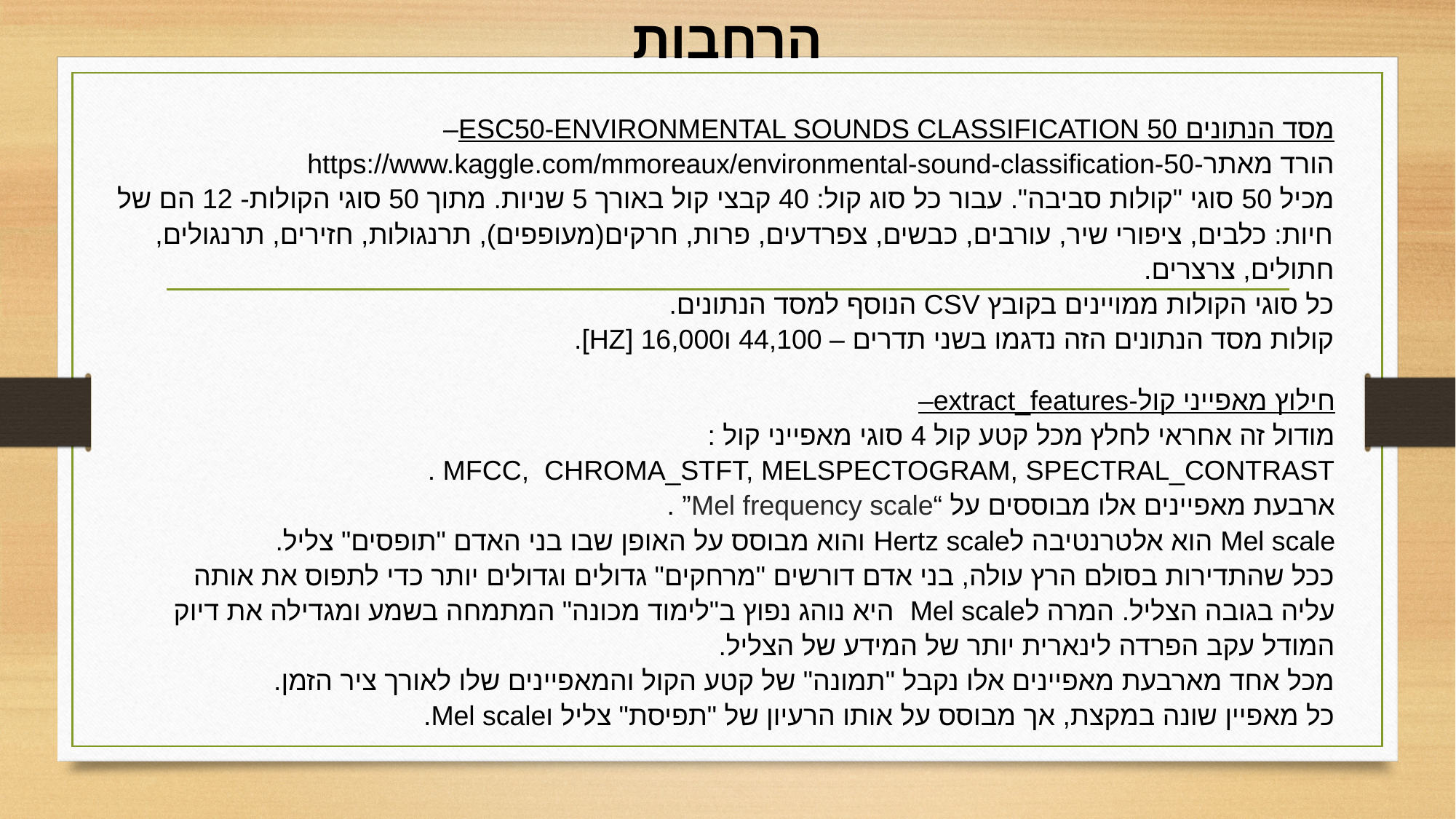

הרחבות
מסד הנתונים ESC50-ENVIRONMENTAL SOUNDS CLASSIFICATION 50–
הורד מאתר-	https://www.kaggle.com/mmoreaux/environmental-sound-classification-50
מכיל 50 סוגי "קולות סביבה". עבור כל סוג קול: 40 קבצי קול באורך 5 שניות. מתוך 50 סוגי הקולות- 12 הם של חיות: כלבים, ציפורי שיר, עורבים, כבשים, צפרדעים, פרות, חרקים(מעופפים), תרנגולות, חזירים, תרנגולים, חתולים, צרצרים.
כל סוגי הקולות ממויינים בקובץ CSV הנוסף למסד הנתונים.
קולות מסד הנתונים הזה נדגמו בשני תדרים – 44,100 ו16,000 [HZ].
חילוץ מאפייני קול-extract_features–
מודול זה אחראי לחלץ מכל קטע קול 4 סוגי מאפייני קול :
MFCC,  CHROMA_STFT, MELSPECTOGRAM, SPECTRAL_CONTRAST .
ארבעת מאפיינים אלו מבוססים על “Mel frequency scale” .
Mel scale הוא אלטרנטיבה לHertz scale והוא מבוסס על האופן שבו בני האדם "תופסים" צליל.
ככל שהתדירות בסולם הרץ עולה, בני אדם דורשים "מרחקים" גדולים וגדולים יותר כדי לתפוס את אותה עליה בגובה הצליל. המרה לMel scale  היא נוהג נפוץ ב"לימוד מכונה" המתמחה בשמע ומגדילה את דיוק המודל עקב הפרדה לינארית יותר של המידע של הצליל.
מכל אחד מארבעת מאפיינים אלו נקבל "תמונה" של קטע הקול והמאפיינים שלו לאורך ציר הזמן.
כל מאפיין שונה במקצת, אך מבוסס על אותו הרעיון של "תפיסת" צליל וMel scale.